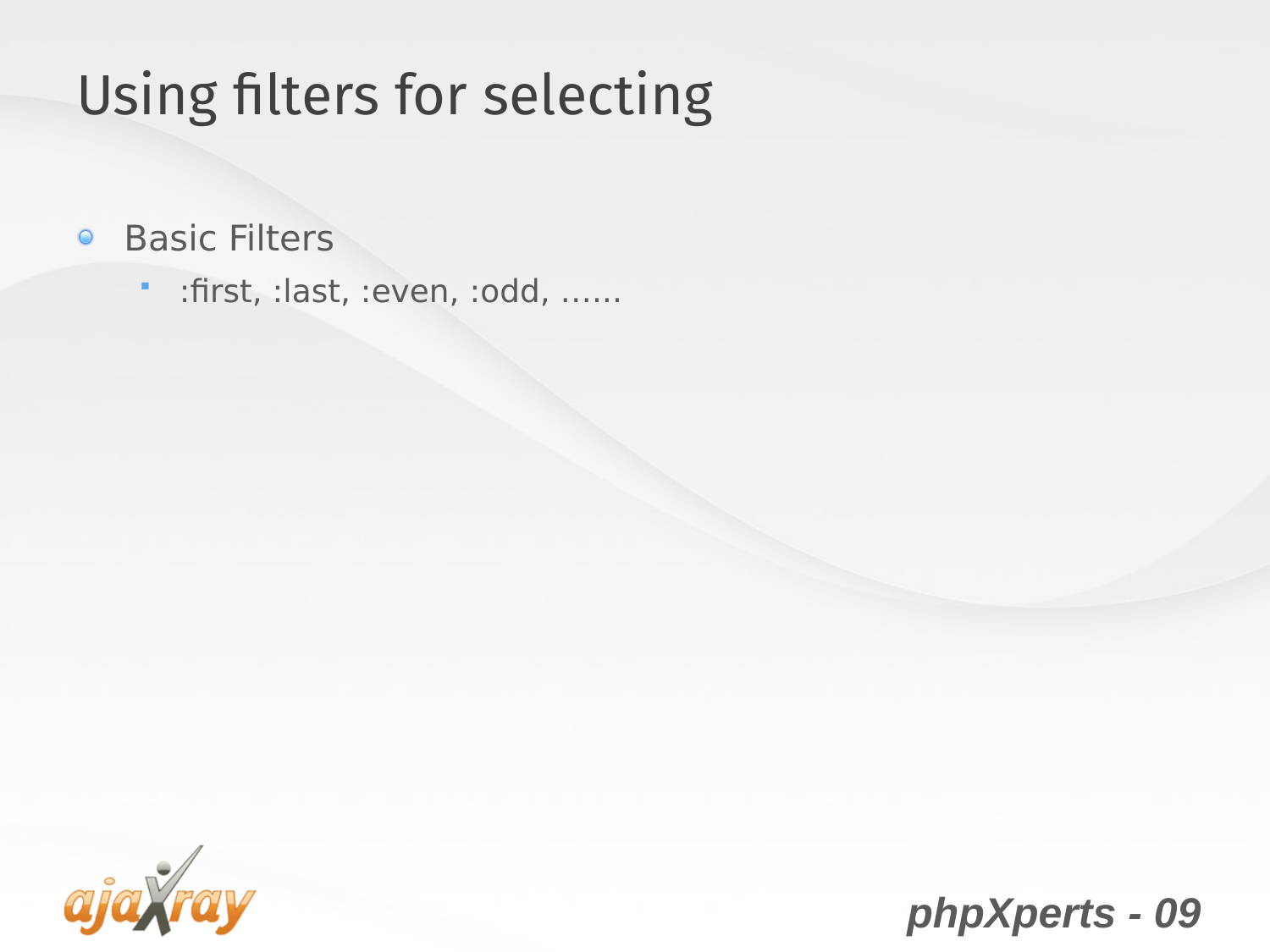

# Using filters for selecting
Basic Filters
:first, :last, :even, :odd, …...